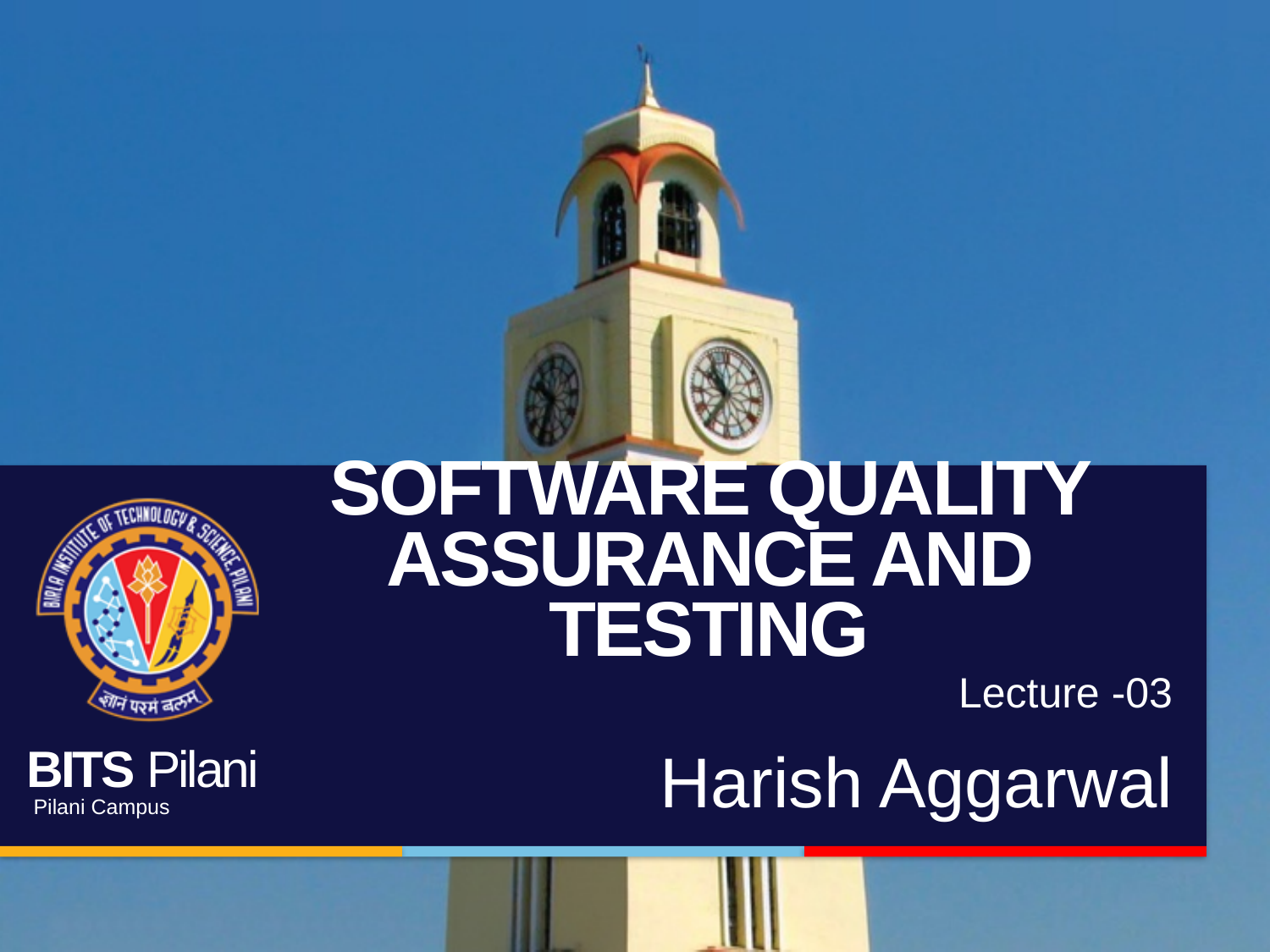

# Software Quality Assurance and Testing
Lecture -03

Harish Aggarwal